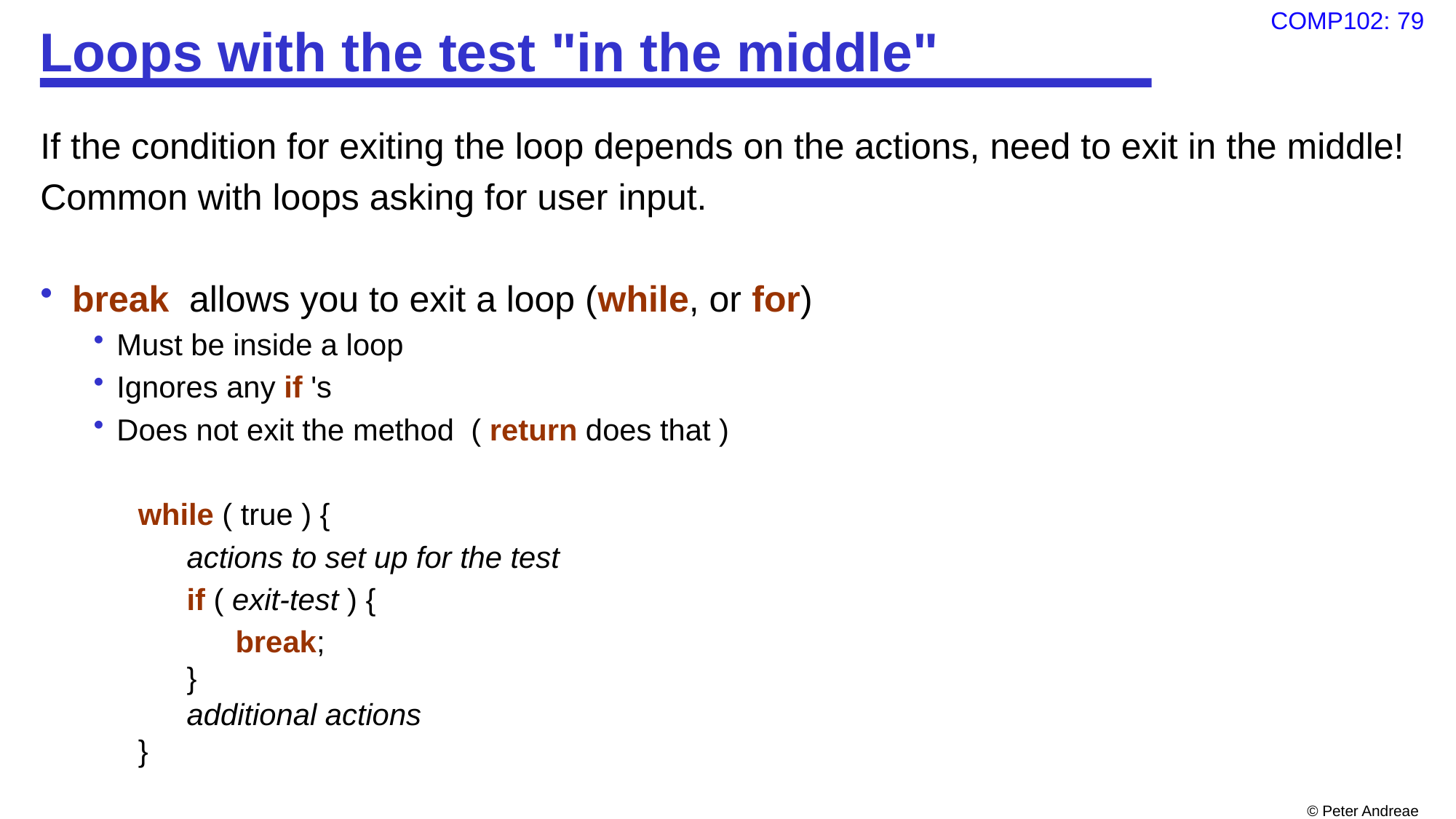

# Loops with the test "in the middle"
If the condition for exiting the loop depends on the actions, need to exit in the middle!
Common with loops asking for user input.

break  allows you to exit a loop (while, or for)
Must be inside a loop
Ignores any if 's
Does not exit the method  ( return does that )

while ( true ) {
actions to set up for the test
if ( exit-test ) {
break;
}
additional actions
}